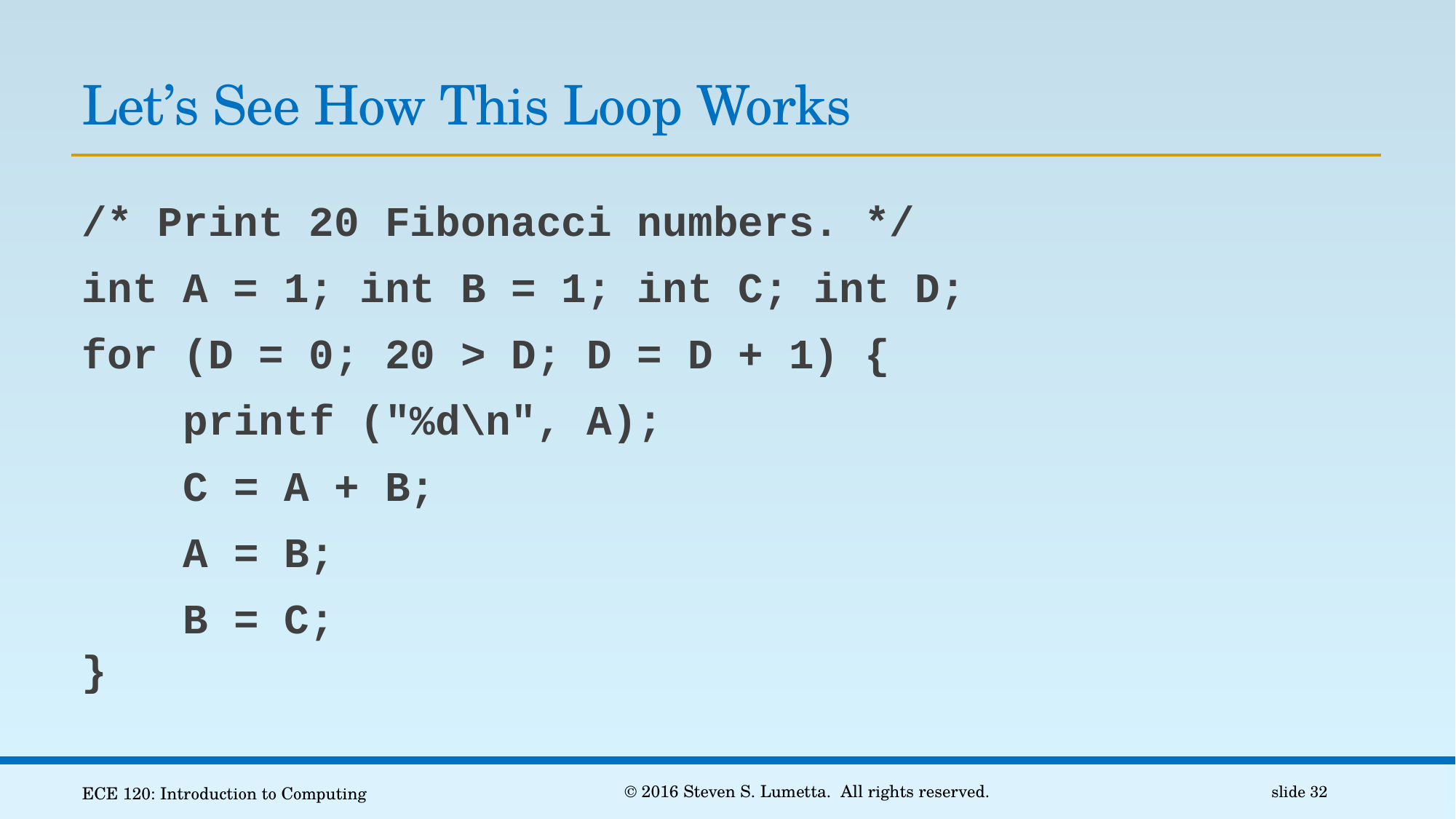

# Let’s See How This Loop Works
/* Print 20 Fibonacci numbers. */
int A = 1; int B = 1; int C; int D;
for (D = 0; 20 > D; D = D + 1) {
    printf ("%d\n", A);
    C = A + B;
    A = B;
    B = C;
}
ECE 120: Introduction to Computing
© 2016 Steven S. Lumetta.  All rights reserved.
slide 32